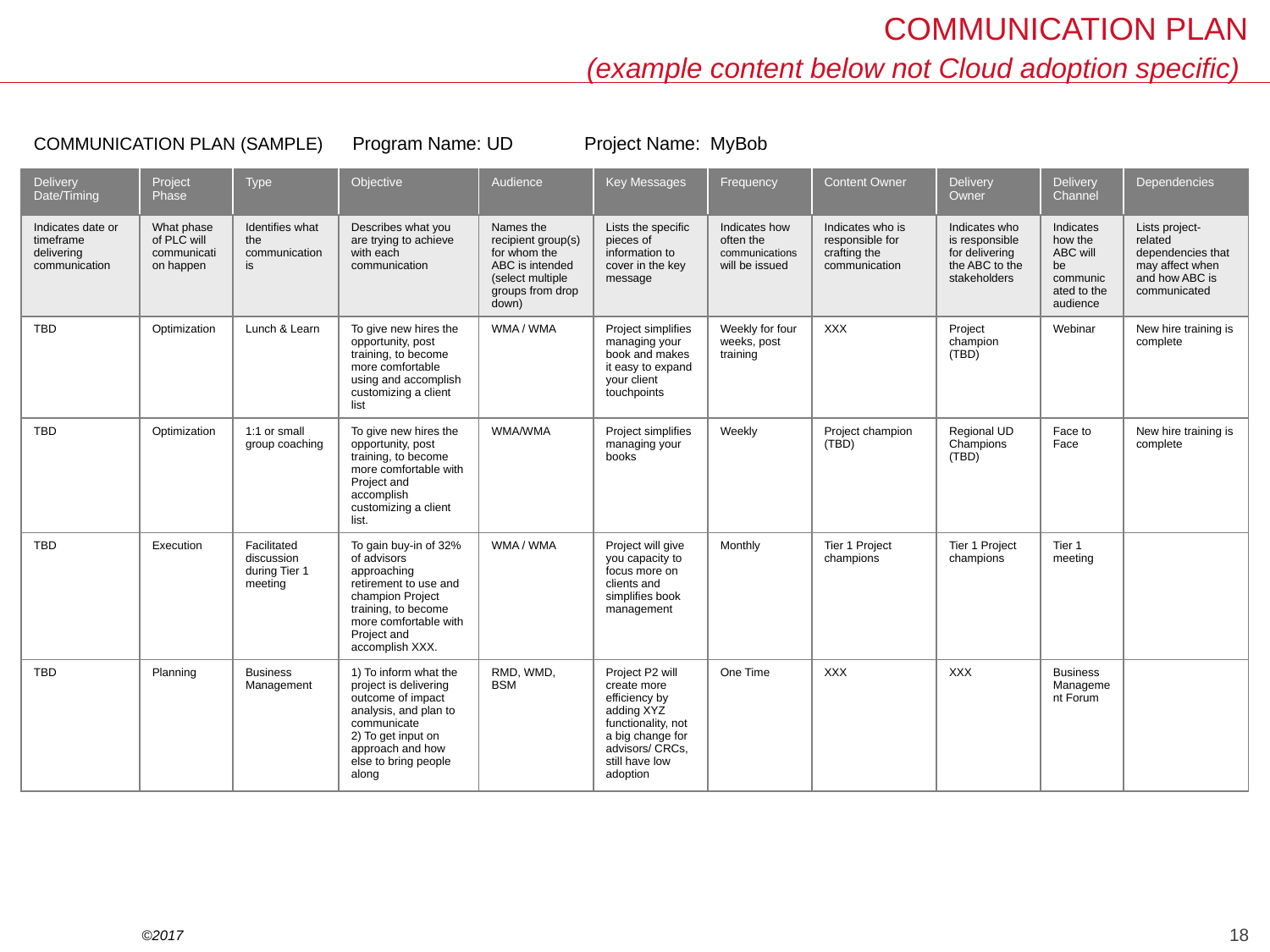

COMMUNICATION PLAN
(example content below not Cloud adoption specific)

| COMMUNICATION PLAN (SAMPLE) Program Name: UD Project Name: MyBob |  |  |  |  |  |  |  |  |  |  |
| --- | --- | --- | --- | --- | --- | --- | --- | --- | --- | --- |
| Delivery Date/Timing | Project Phase | Type | Objective | Audience | Key Messages | Frequency | Content Owner | Delivery Owner | Delivery Channel | Dependencies |
| Indicates date or timeframe delivering communication | What phase of PLC will communication happen | Identifies what the communication is | Describes what you are trying to achieve with each communication | Names the recipient group(s) for whom the ABC is intended (select multiple groups from drop down) | Lists the specific pieces of information to cover in the key message | Indicates how often the communications will be issued | Indicates who is responsible for crafting the communication | Indicates who is responsible for delivering the ABC to the stakeholders | Indicates how the ABC will be communicated to the audience | Lists project- related dependencies that may affect when and how ABC is communicated |
| TBD | Optimization | Lunch & Learn | To give new hires the opportunity, post training, to become more comfortable using and accomplish customizing a client list | WMA / WMA | Project simplifies managing your book and makes it easy to expand your client touchpoints | Weekly for four weeks, post training | XXX | Project champion (TBD) | Webinar | New hire training is complete |
| TBD | Optimization | 1:1 or small group coaching | To give new hires the opportunity, post training, to become more comfortable with Project and accomplish customizing a client list. | WMA/WMA | Project simplifies managing your books | Weekly | Project champion (TBD) | Regional UD Champions (TBD) | Face to Face | New hire training is complete |
| TBD | Execution | Facilitated discussion during Tier 1 meeting | To gain buy-in of 32% of advisors approaching retirement to use and champion Project training, to become more comfortable with Project and accomplish XXX. | WMA / WMA | Project will give you capacity to focus more on clients and simplifies book management | Monthly | Tier 1 Project champions | Tier 1 Project champions | Tier 1 meeting |  |
| TBD | Planning | Business Management | 1) To inform what the project is delivering outcome of impact analysis, and plan to communicate 2) To get input on approach and how else to bring people along | RMD, WMD, BSM | Project P2 will create more efficiency by adding XYZ functionality, not a big change for advisors/ CRCs, still have low adoption | One Time | XXX | XXX | Business Management Forum |  |